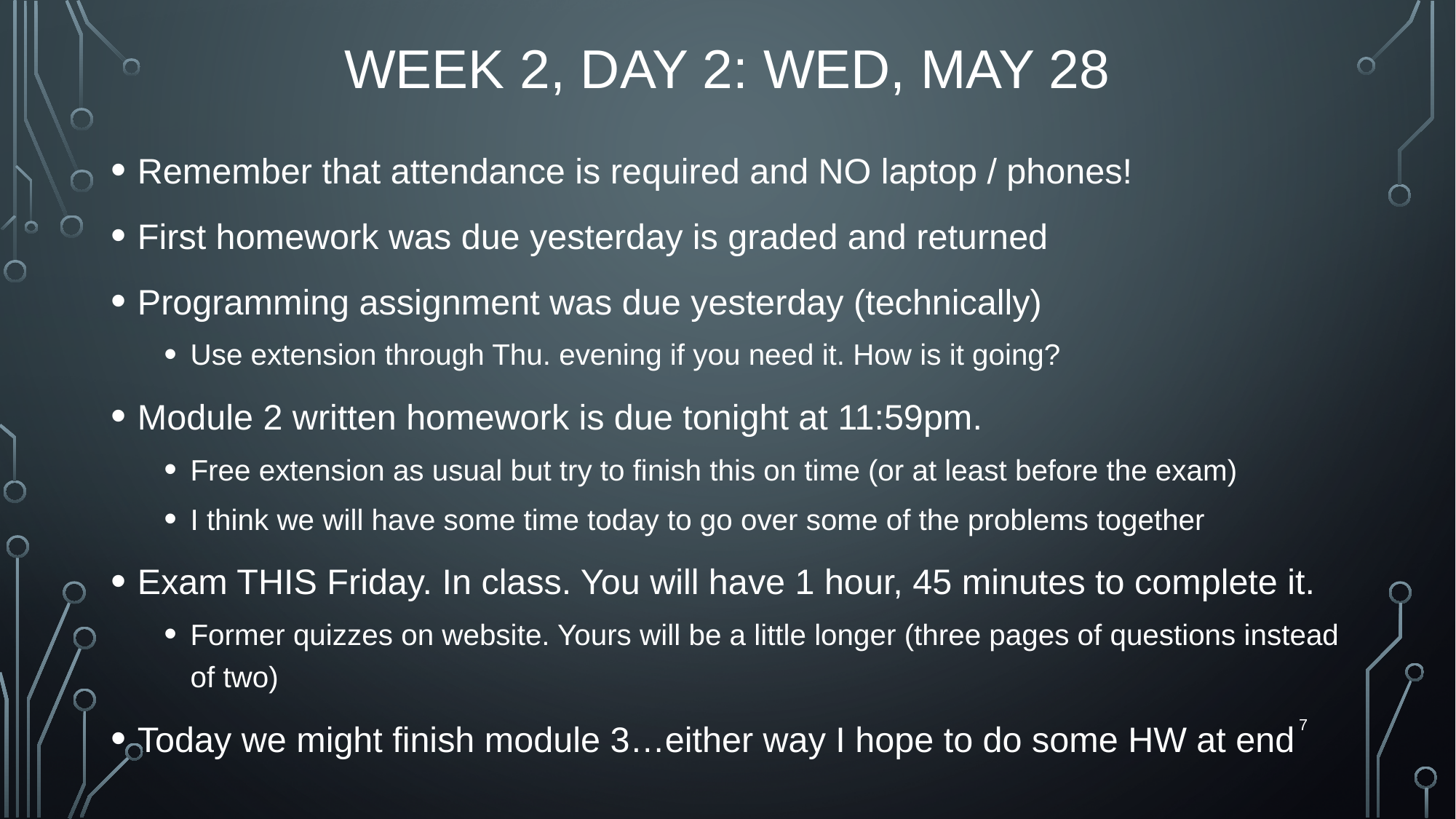

# Week 2, Day 2: Wed, May 28
Remember that attendance is required and NO laptop / phones!
First homework was due yesterday is graded and returned
Programming assignment was due yesterday (technically)
Use extension through Thu. evening if you need it. How is it going?
Module 2 written homework is due tonight at 11:59pm.
Free extension as usual but try to finish this on time (or at least before the exam)
I think we will have some time today to go over some of the problems together
Exam THIS Friday. In class. You will have 1 hour, 45 minutes to complete it.
Former quizzes on website. Yours will be a little longer (three pages of questions instead of two)
Today we might finish module 3…either way I hope to do some HW at end

7